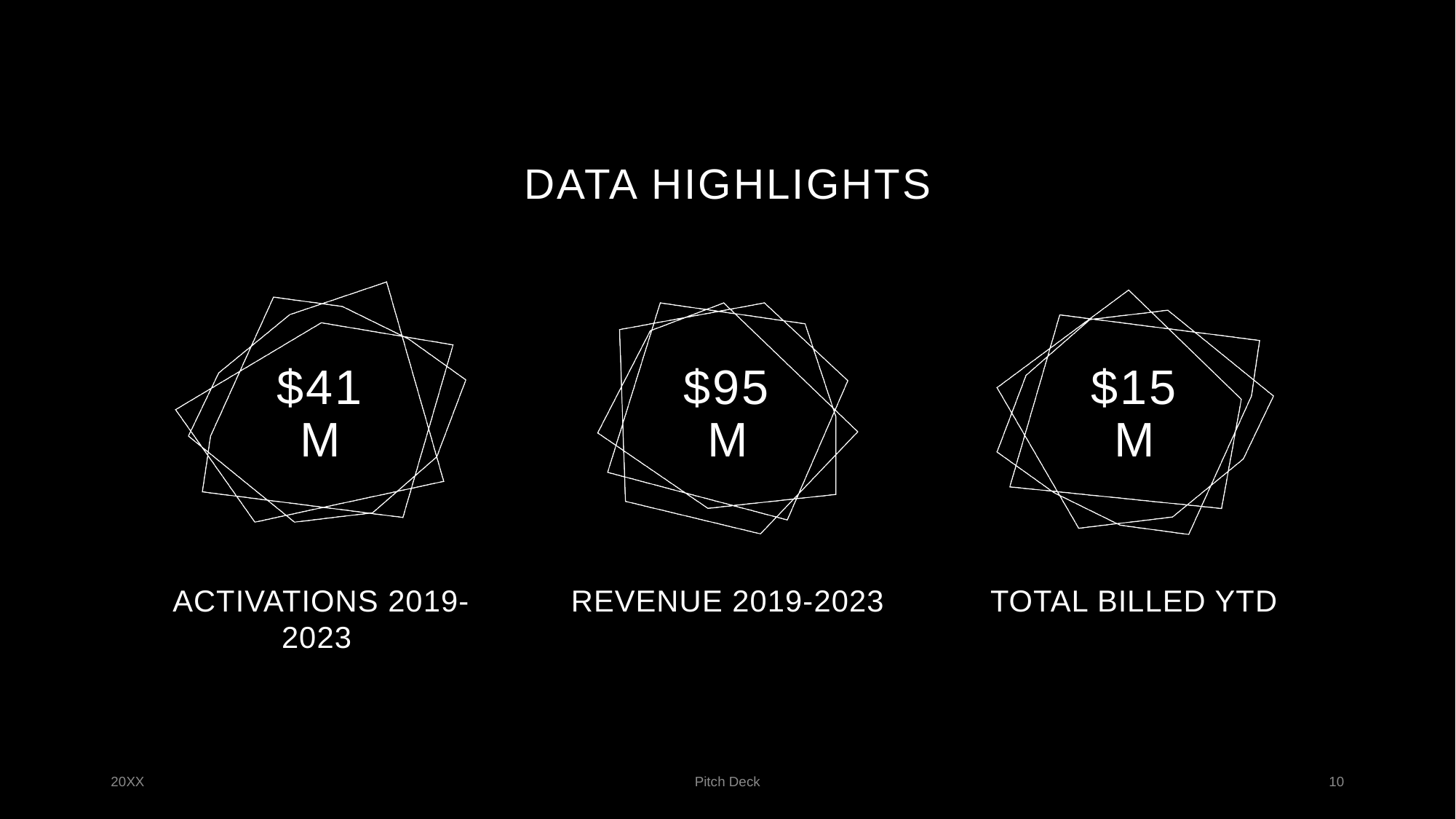

# Data highlights
$41M
$95M
$15M
Activations 2019-2023
Revenue 2019-2023
Total Billed YTD
20XX
Pitch Deck
10